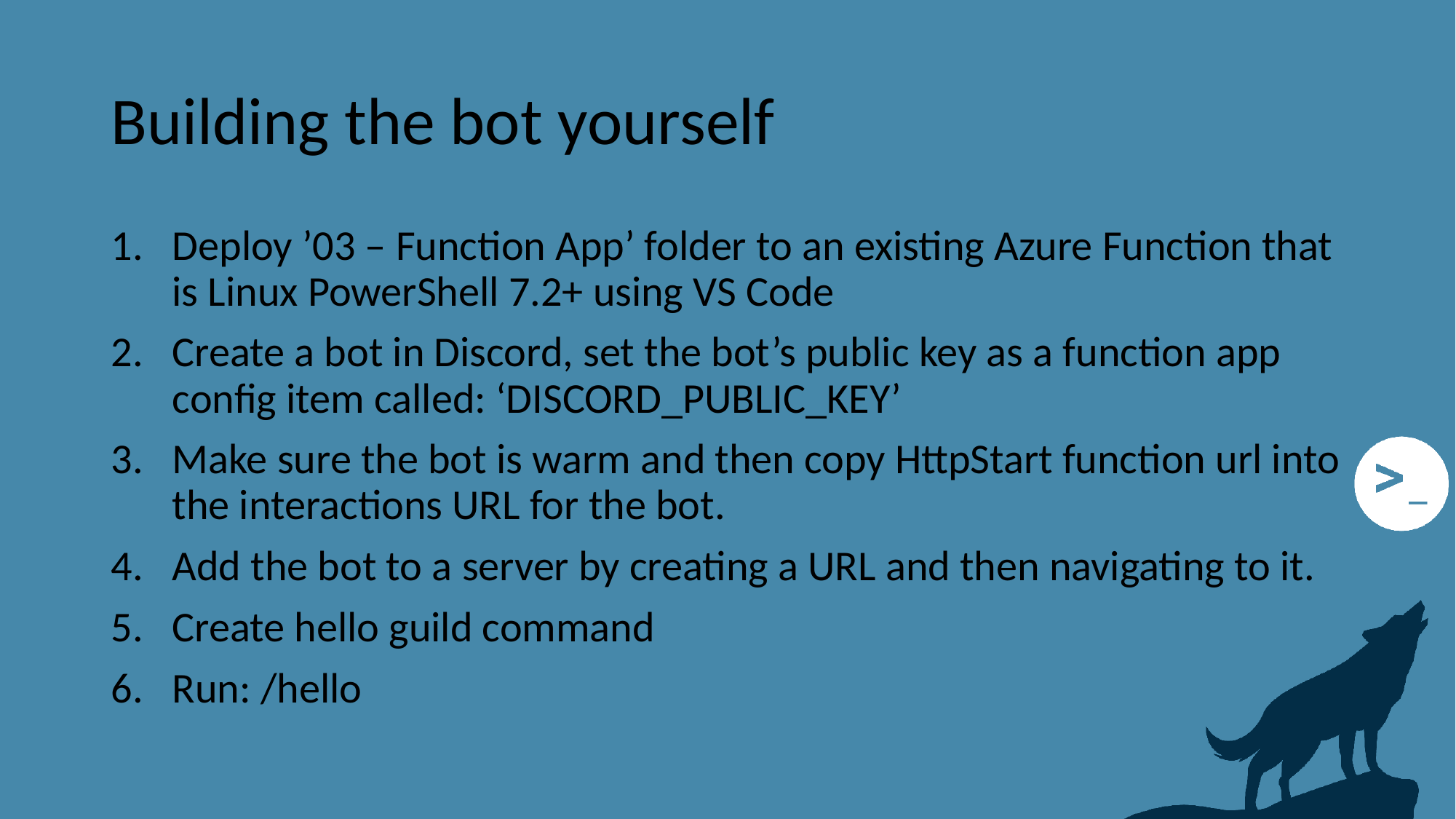

# Building the bot yourself
Deploy ’03 – Function App’ folder to an existing Azure Function that is Linux PowerShell 7.2+ using VS Code
Create a bot in Discord, set the bot’s public key as a function app config item called: ‘DISCORD_PUBLIC_KEY’
Make sure the bot is warm and then copy HttpStart function url into the interactions URL for the bot.
Add the bot to a server by creating a URL and then navigating to it.
Create hello guild command
Run: /hello